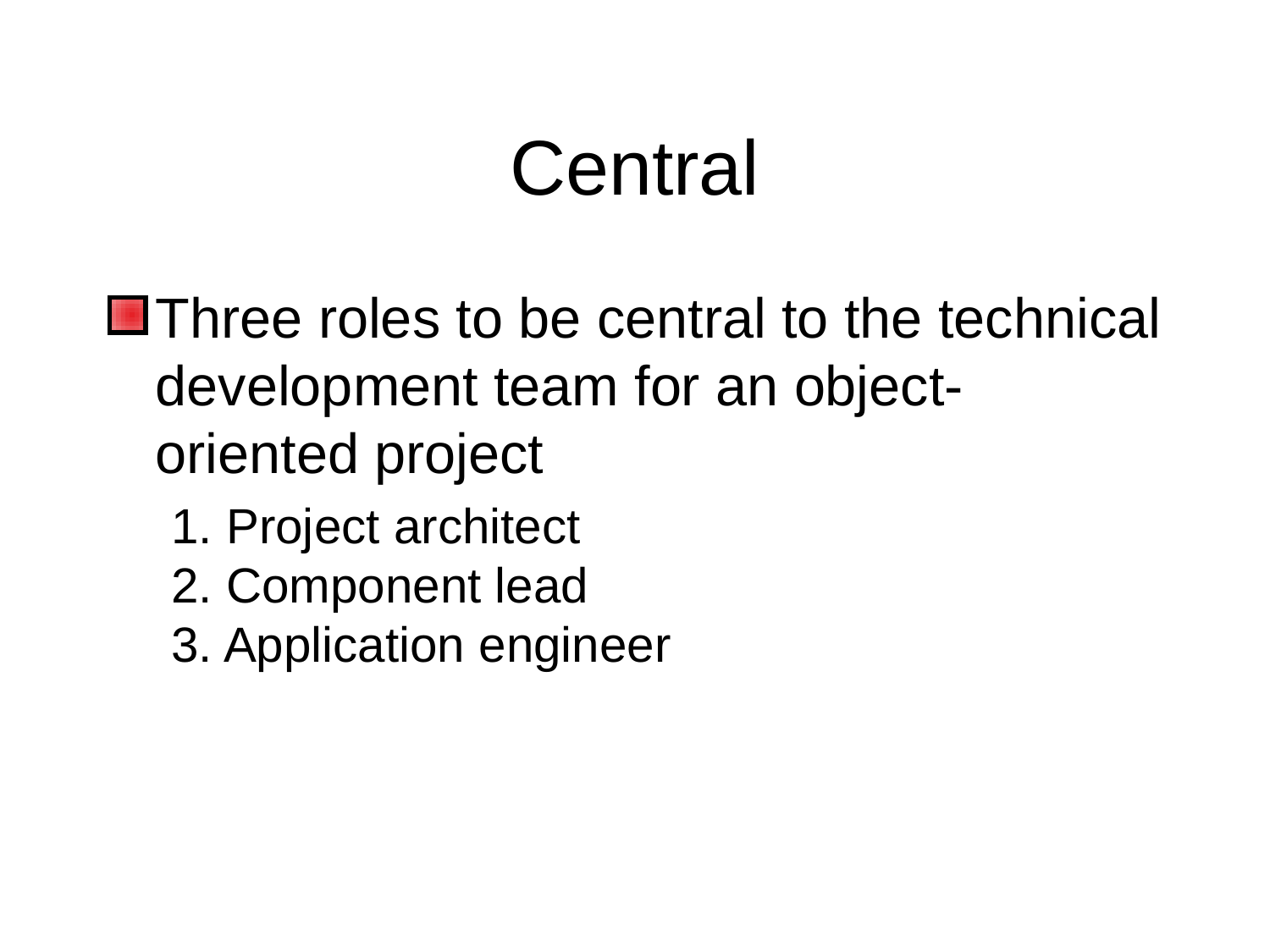

# Central
Three roles to be central to the technical development team for an object-oriented project
1. Project architect
2. Component lead
3. Application engineer